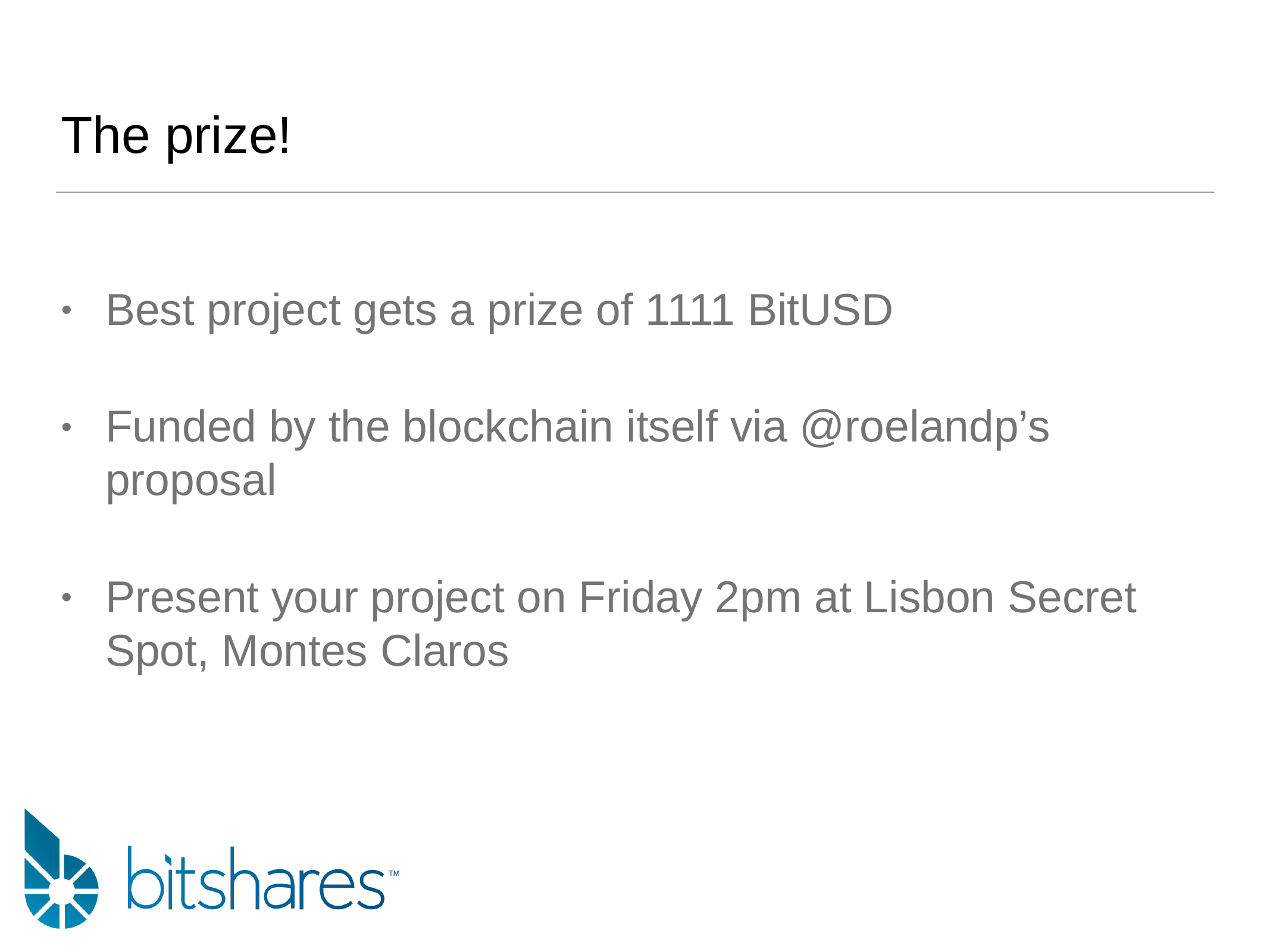

# The prize!

Best project gets a prize of 1111 BitUSD

Funded by the blockchain itself via @roelandp’s proposal

Present your project on Friday 2pm at Lisbon Secret Spot, Montes Claros